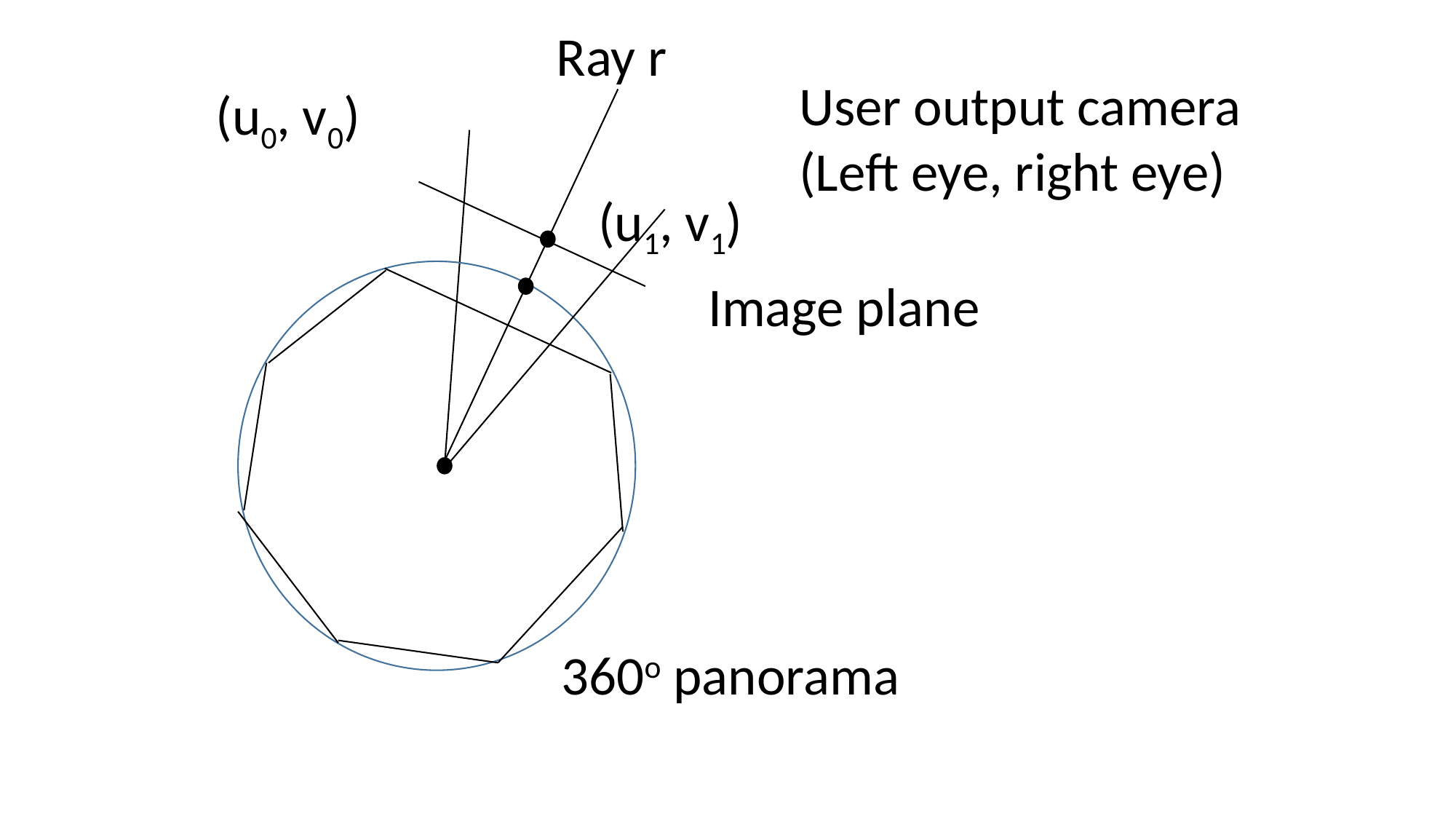

Ray r
User output camera
(Left eye, right eye)
(u0, v0)
(u1, v1)

Image plane

360o panorama